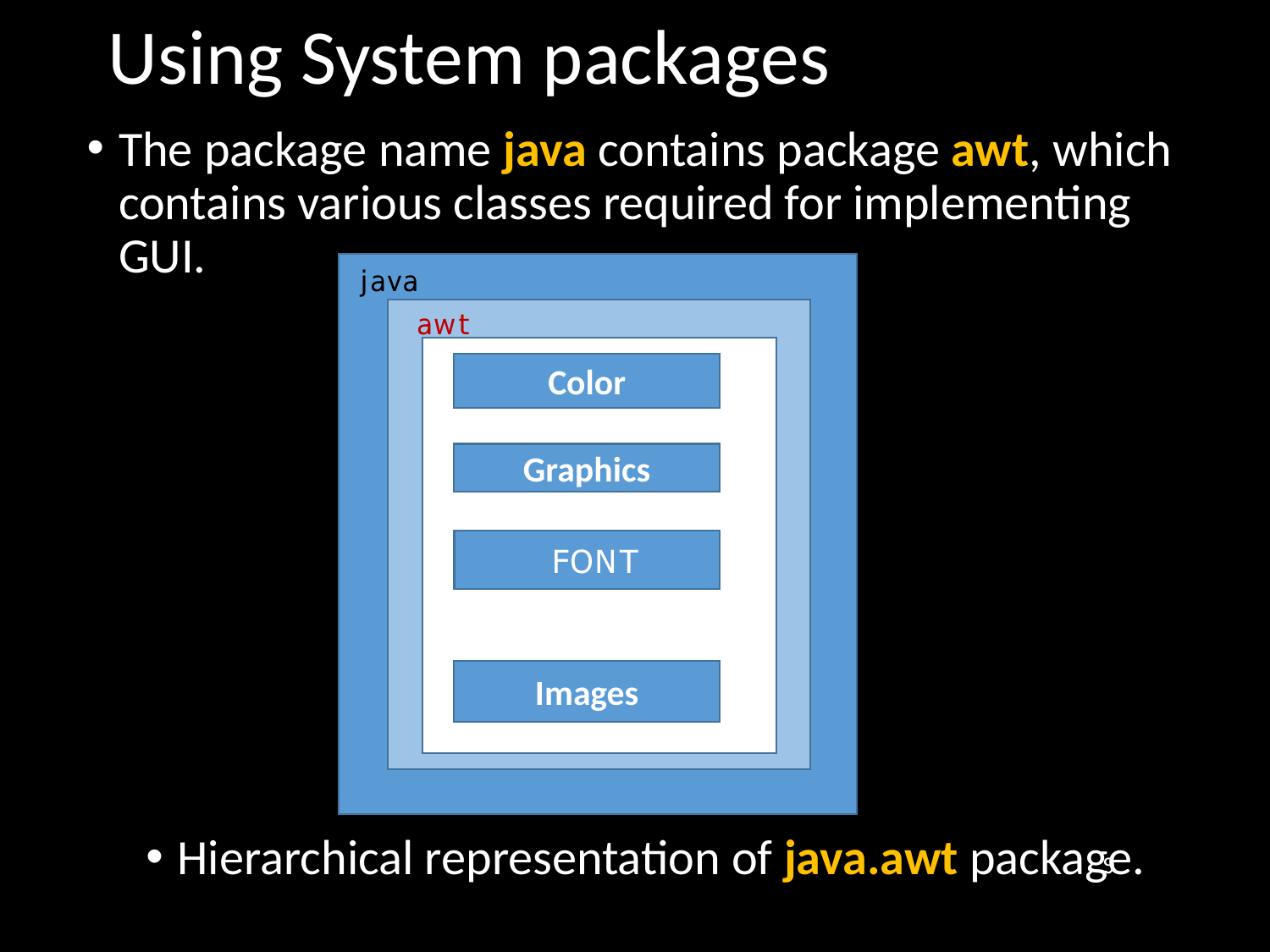

# Using System packages
The package name java contains package awt, which contains various classes required for implementing GUI.

Hierarchical representation of java.awt package.
javajavajava
java

awt

Color
Graphics

Images
FONT
9